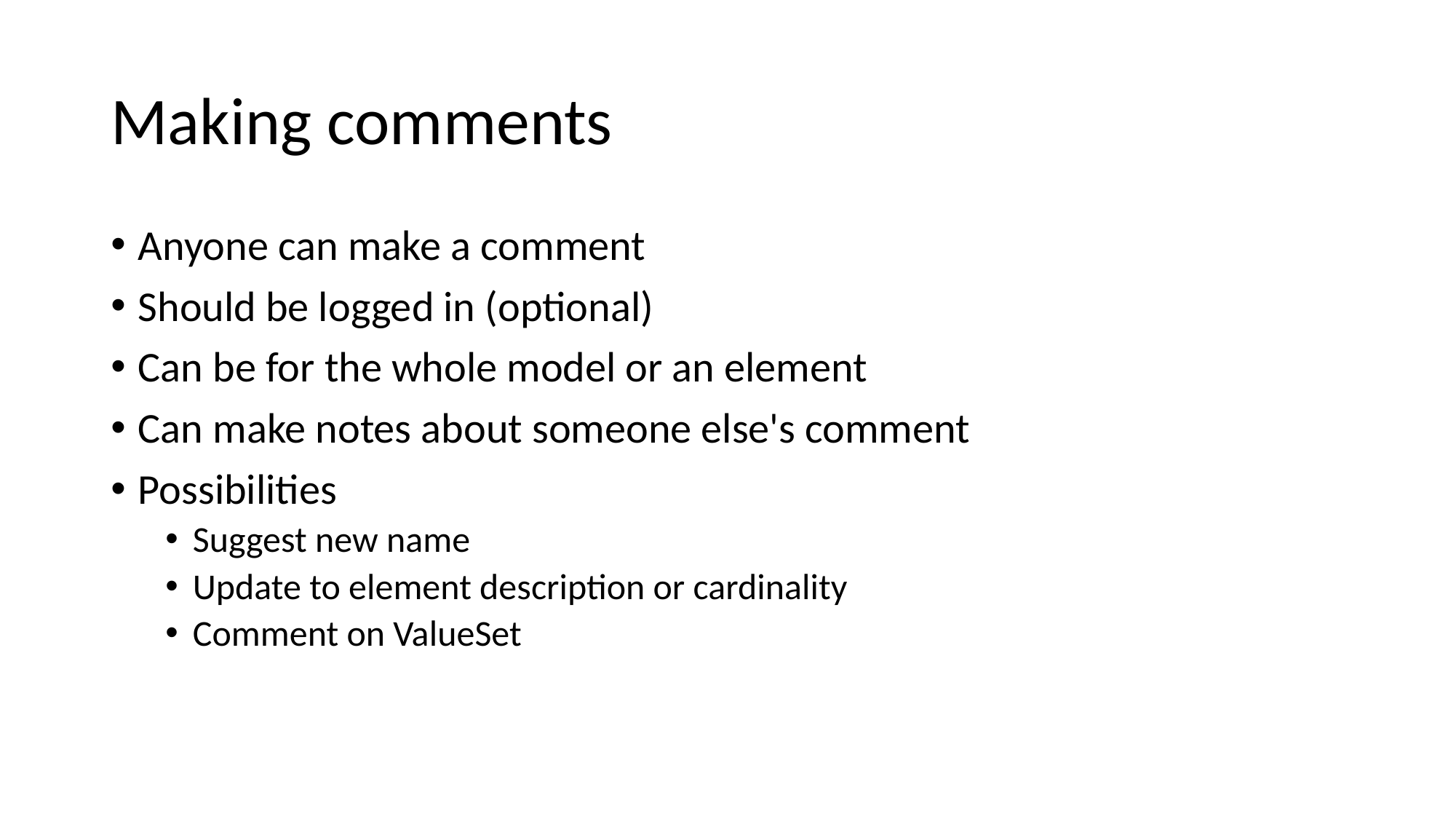

# Making comments
Anyone can make a comment
Should be logged in (optional)
Can be for the whole model or an element
Can make notes about someone else's comment
Possibilities
Suggest new name
Update to element description or cardinality
Comment on ValueSet